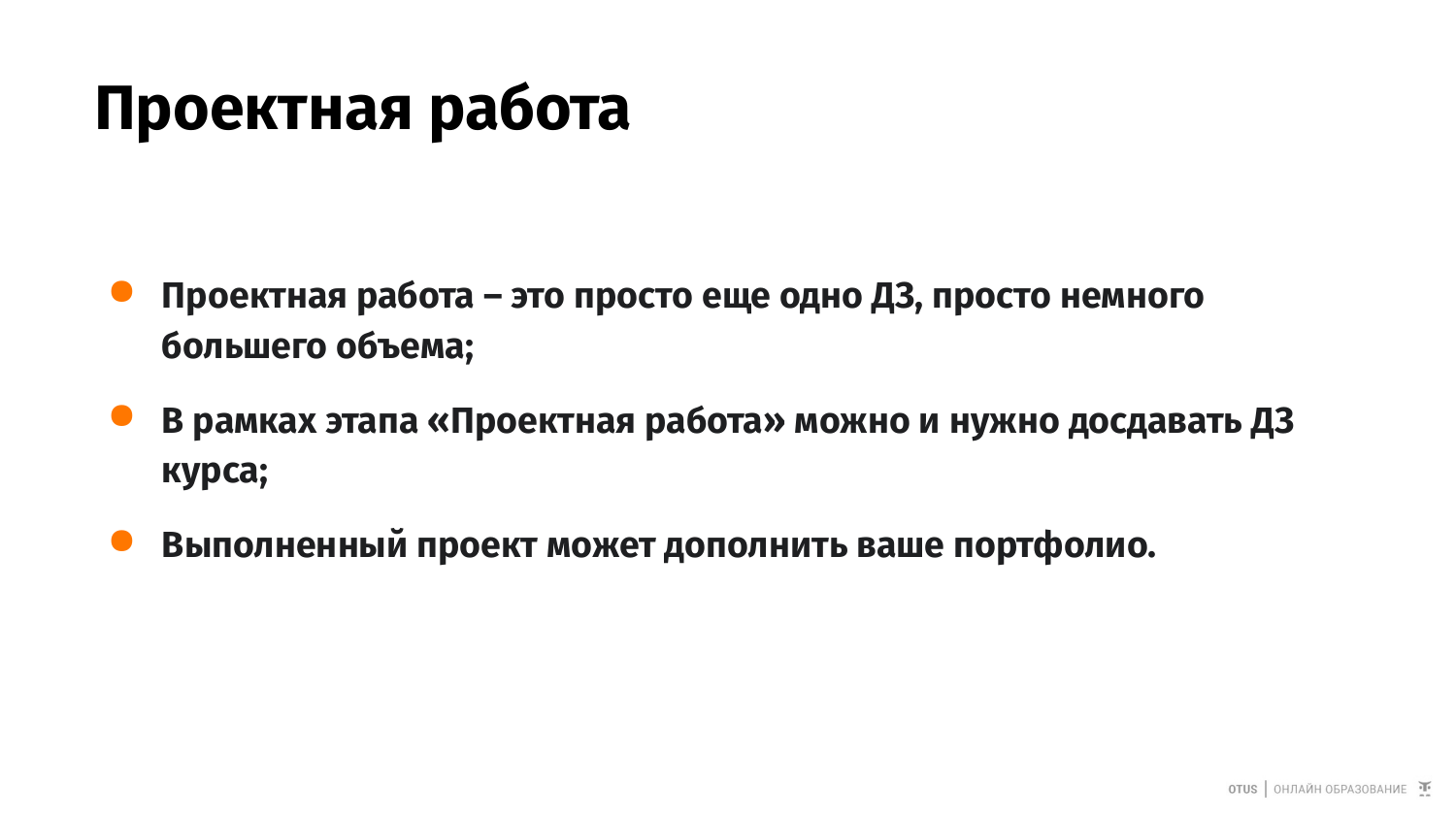

# Проектная работа
Проектная работа – это просто еще одно ДЗ, просто немного большего объема;
В рамках этапа «Проектная работа» можно и нужно досдавать ДЗ курса;
Выполненный проект может дополнить ваше портфолио.